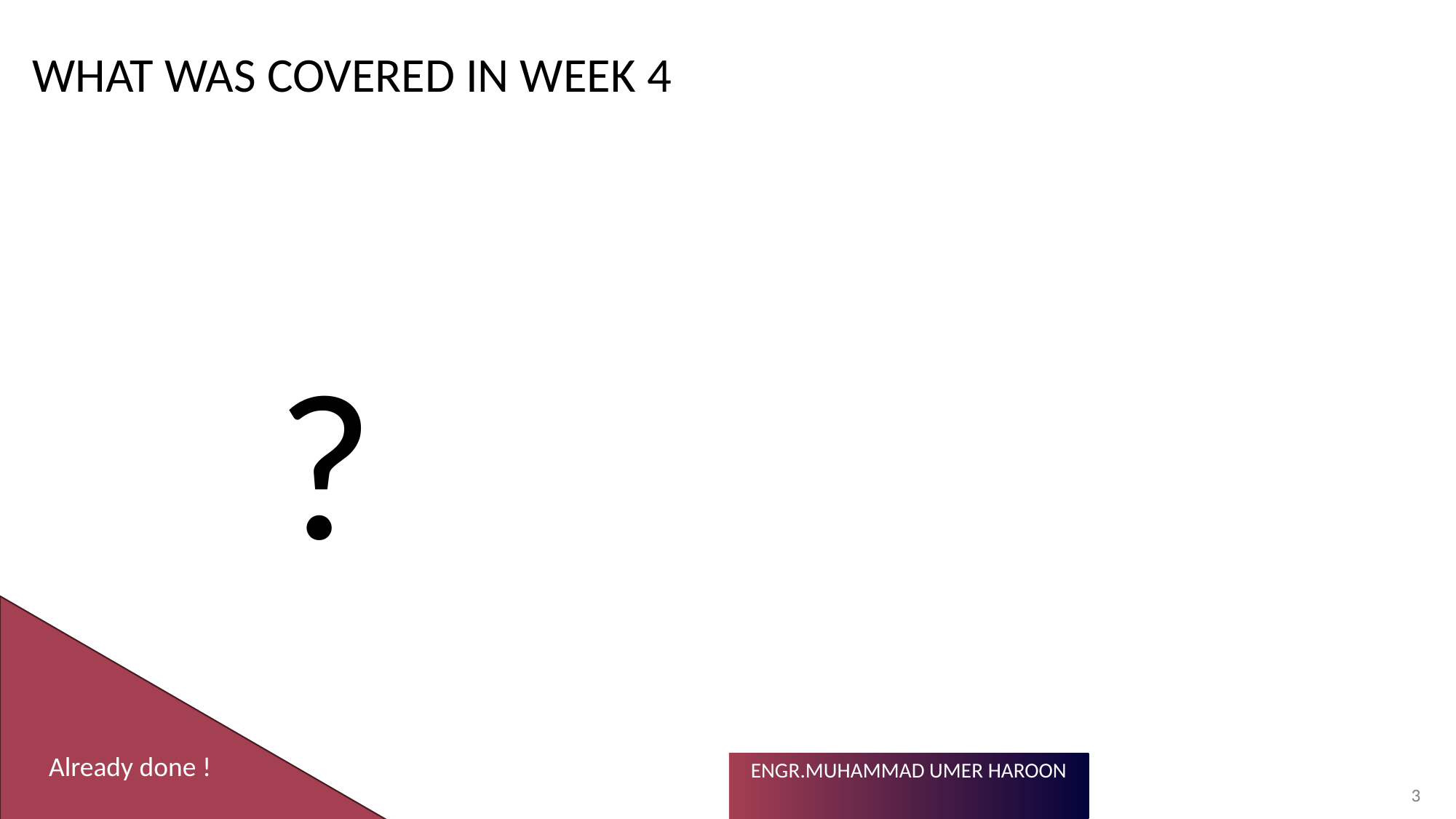

# What was COVERED IN WEEK 4
?

Already done !
3